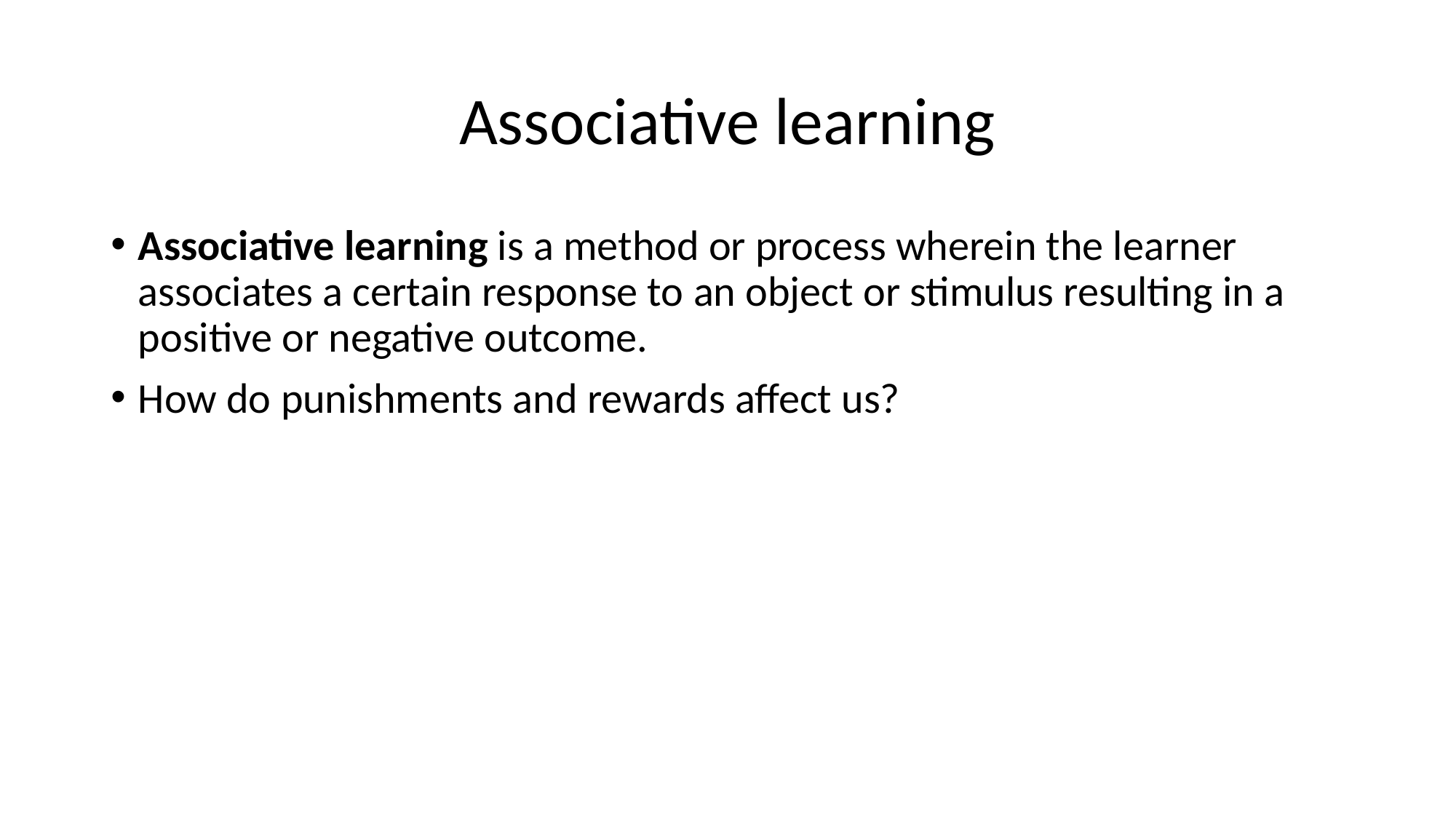

# Associative learning
Associative learning is a method or process wherein the learner associates a certain response to an object or stimulus resulting in a positive or negative outcome.
How do punishments and rewards affect us?